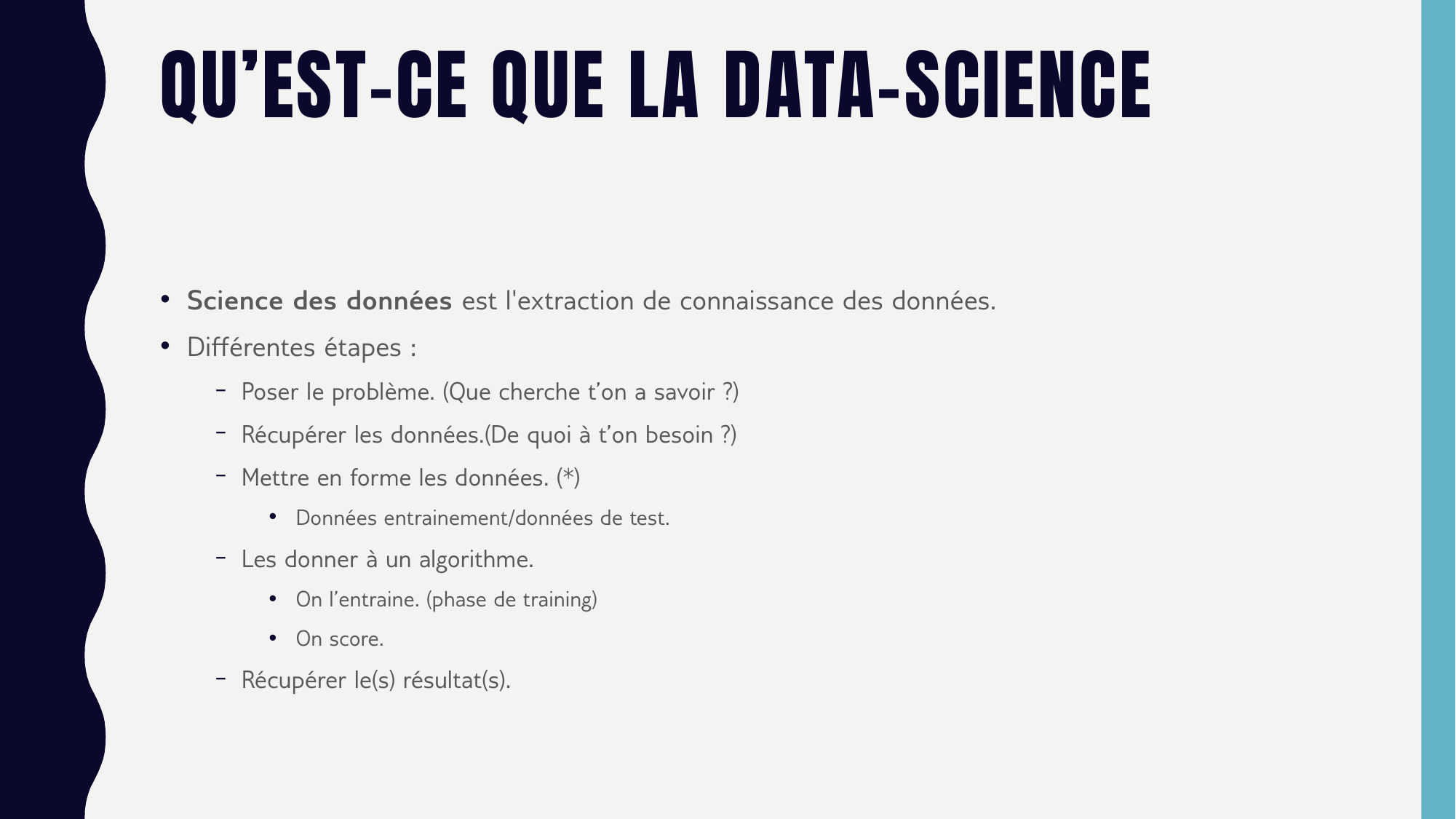

# Qu’est-ce que la Data-Science
Science des données est l'extraction de connaissance des données.
Différentes étapes :
Poser le problème. (Que cherche t’on a savoir ?)
Récupérer les données.(De quoi à t’on besoin ?)
Mettre en forme les données. (*)
Données entrainement/données de test.
Les donner à un algorithme.
On l’entraine. (phase de training)
On score.
Récupérer le(s) résultat(s).